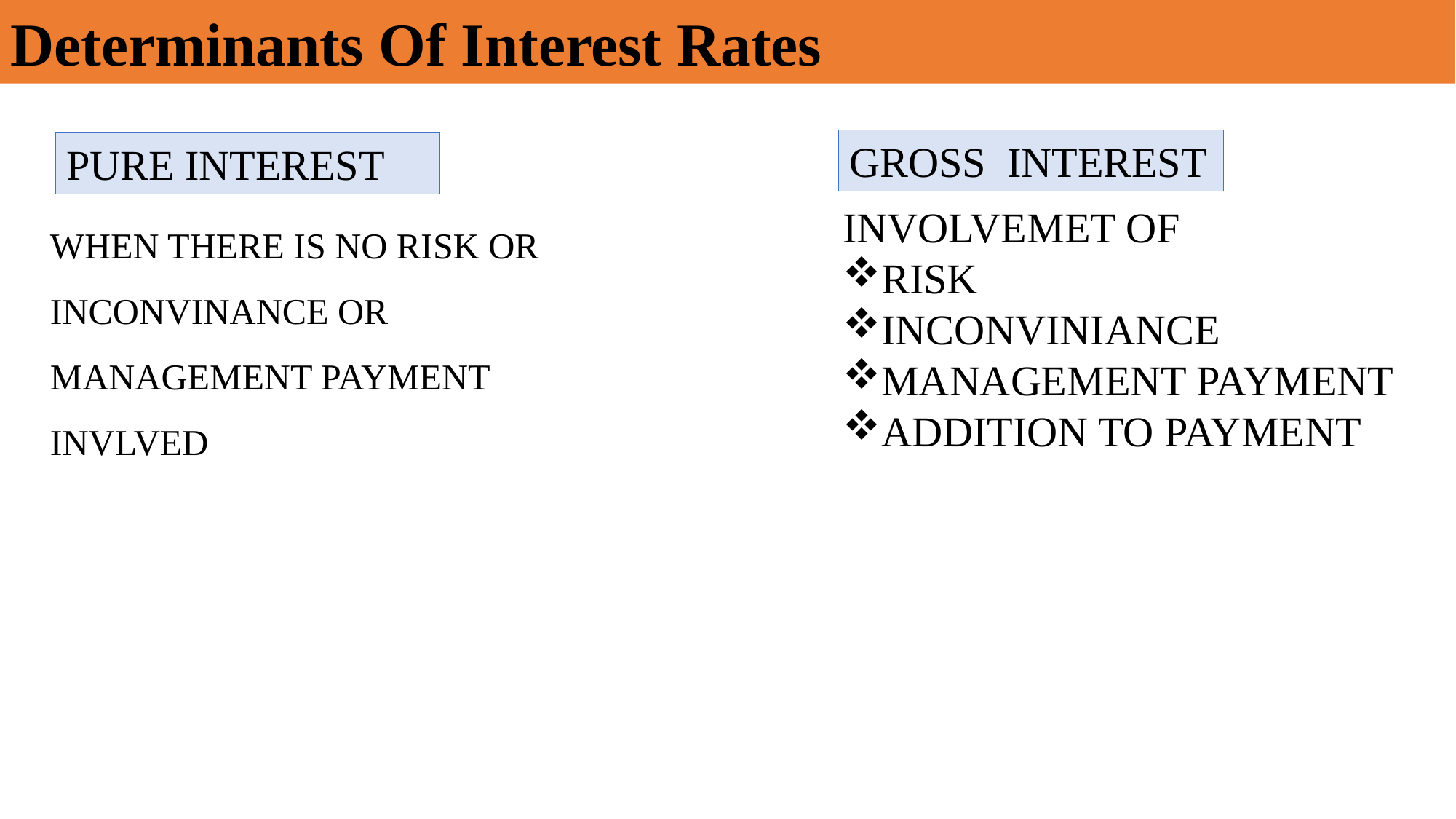

Determinants Of Interest Rates
GROSS  INTEREST
PURE INTEREST
WHEN THERE IS NO RISK OR INCONVINANCE OR MANAGEMENT PAYMENT INVLVED
INVOLVEMET OF
RISK
INCONVINIANCE
MANAGEMENT PAYMENT
ADDITION TO PAYMENT